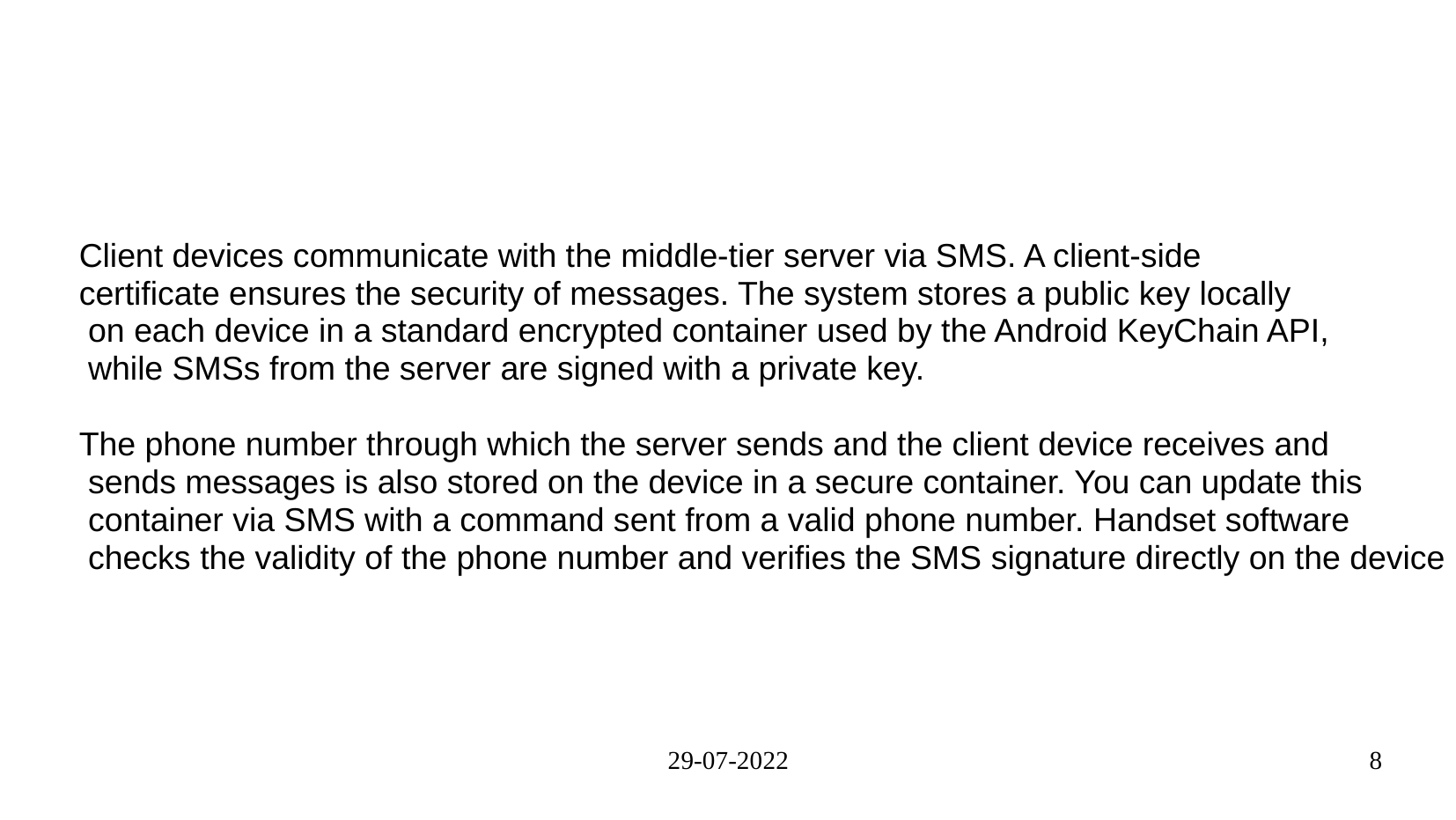

#

Client devices communicate with the middle-tier server via SMS. A client-side
certificate ensures the security of messages. The system stores a public key locally
 on each device in a standard encrypted container used by the Android KeyChain API,
 while SMSs from the server are signed with a private key.

The phone number through which the server sends and the client device receives and
 sends messages is also stored on the device in a secure container. You can update this
 container via SMS with a command sent from a valid phone number. Handset software
 checks the validity of the phone number and verifies the SMS signature directly on the device
29-07-2022
8